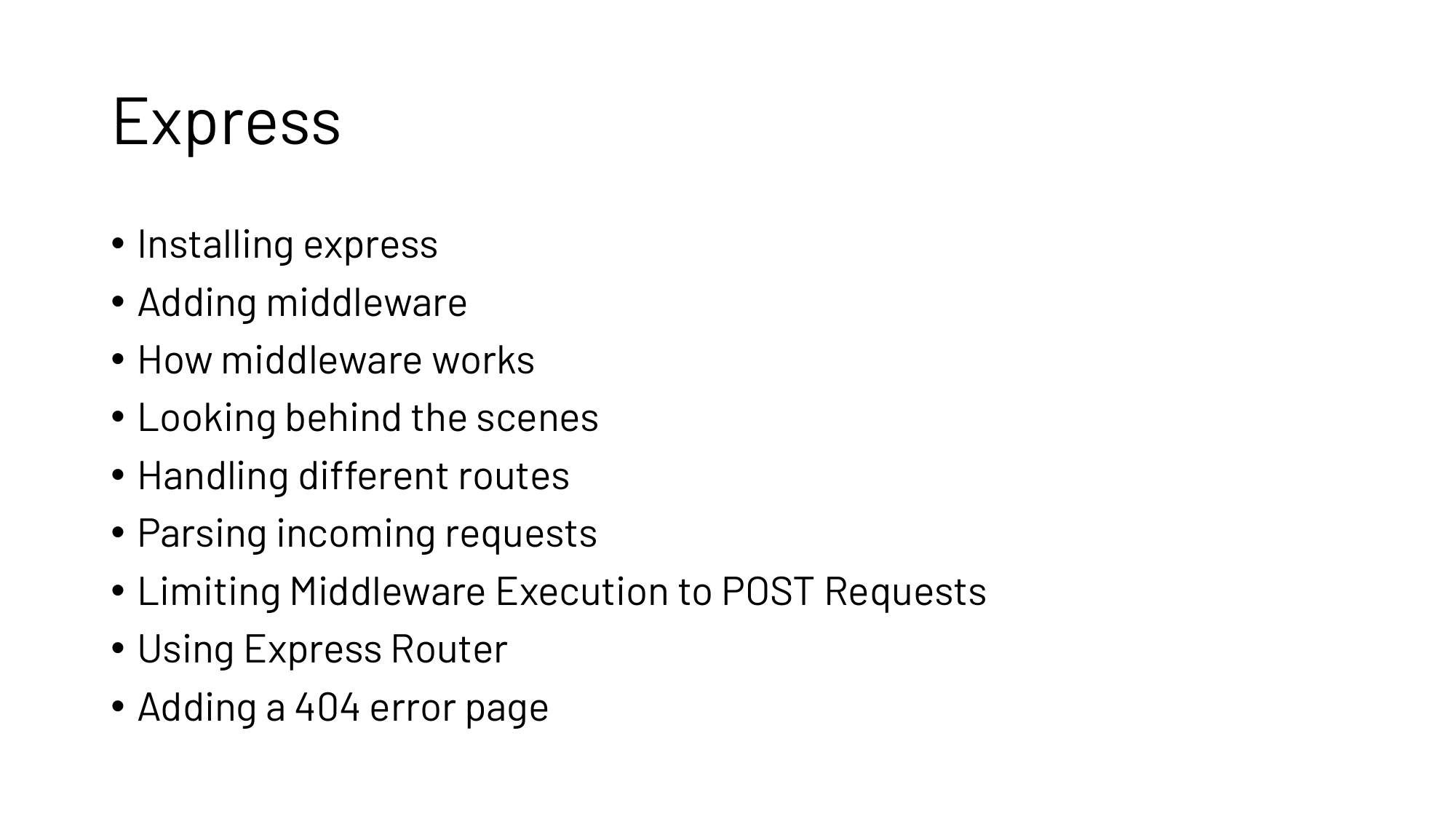

# Express
Installing express
Adding middleware
How middleware works
Looking behind the scenes
Handling different routes
Parsing incoming requests
Limiting Middleware Execution to POST Requests
Using Express Router
Adding a 404 error page